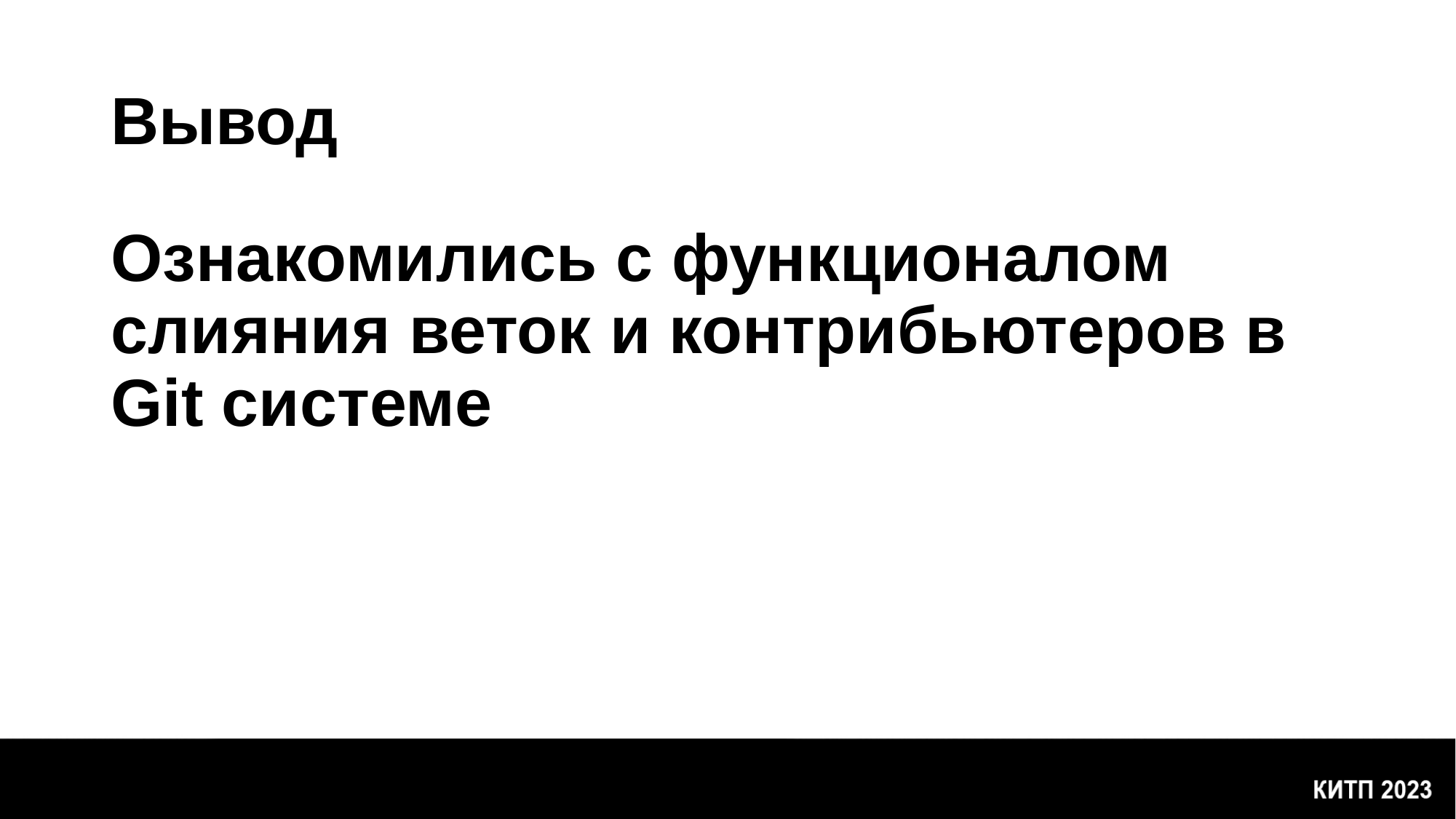

# Вывод
Ознакомились с функционалом слияния веток и контрибьютеров в Git системе